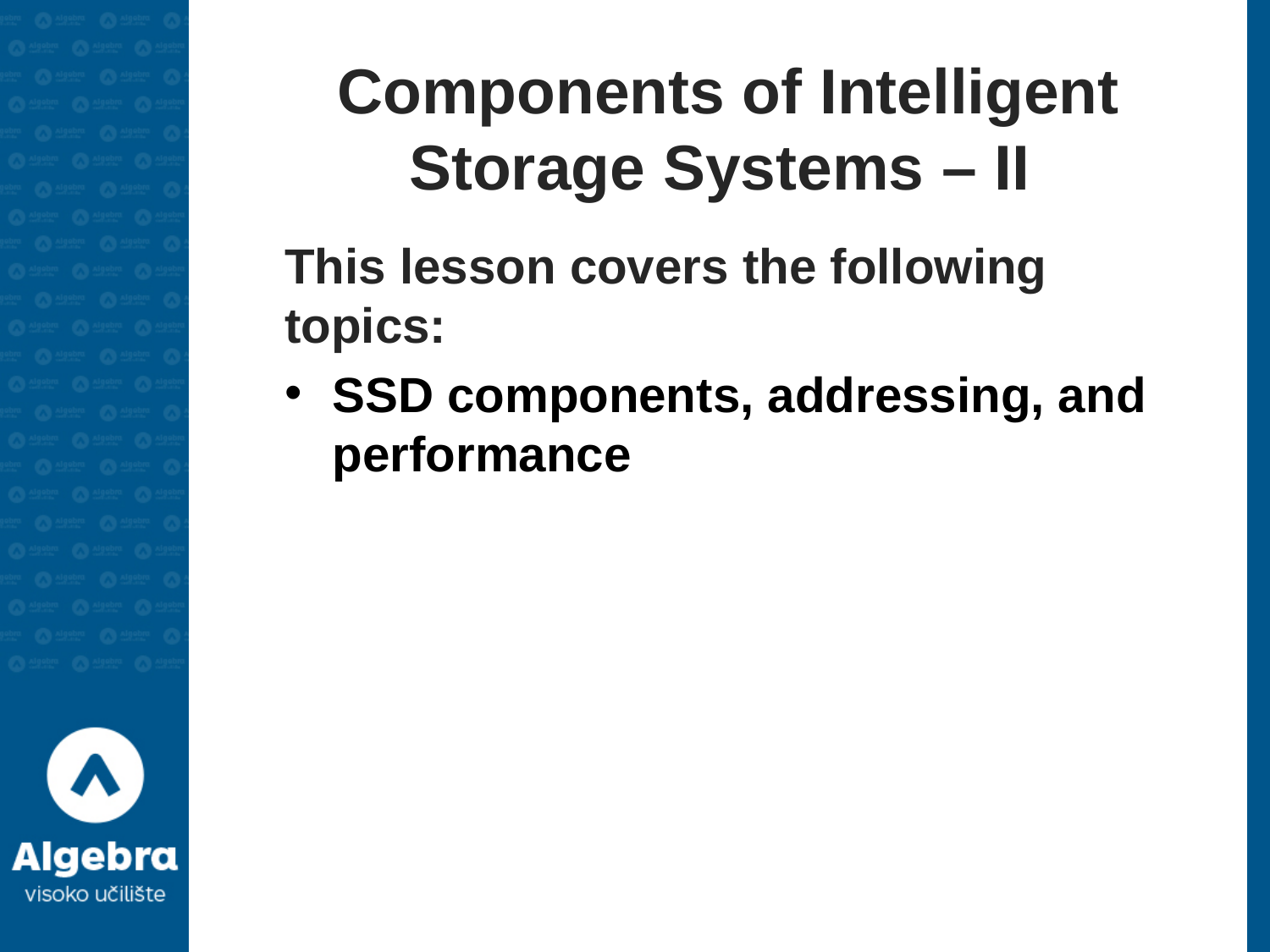

# Components of Intelligent Storage Systems – II
This lesson covers the following topics:
SSD components, addressing, and performance